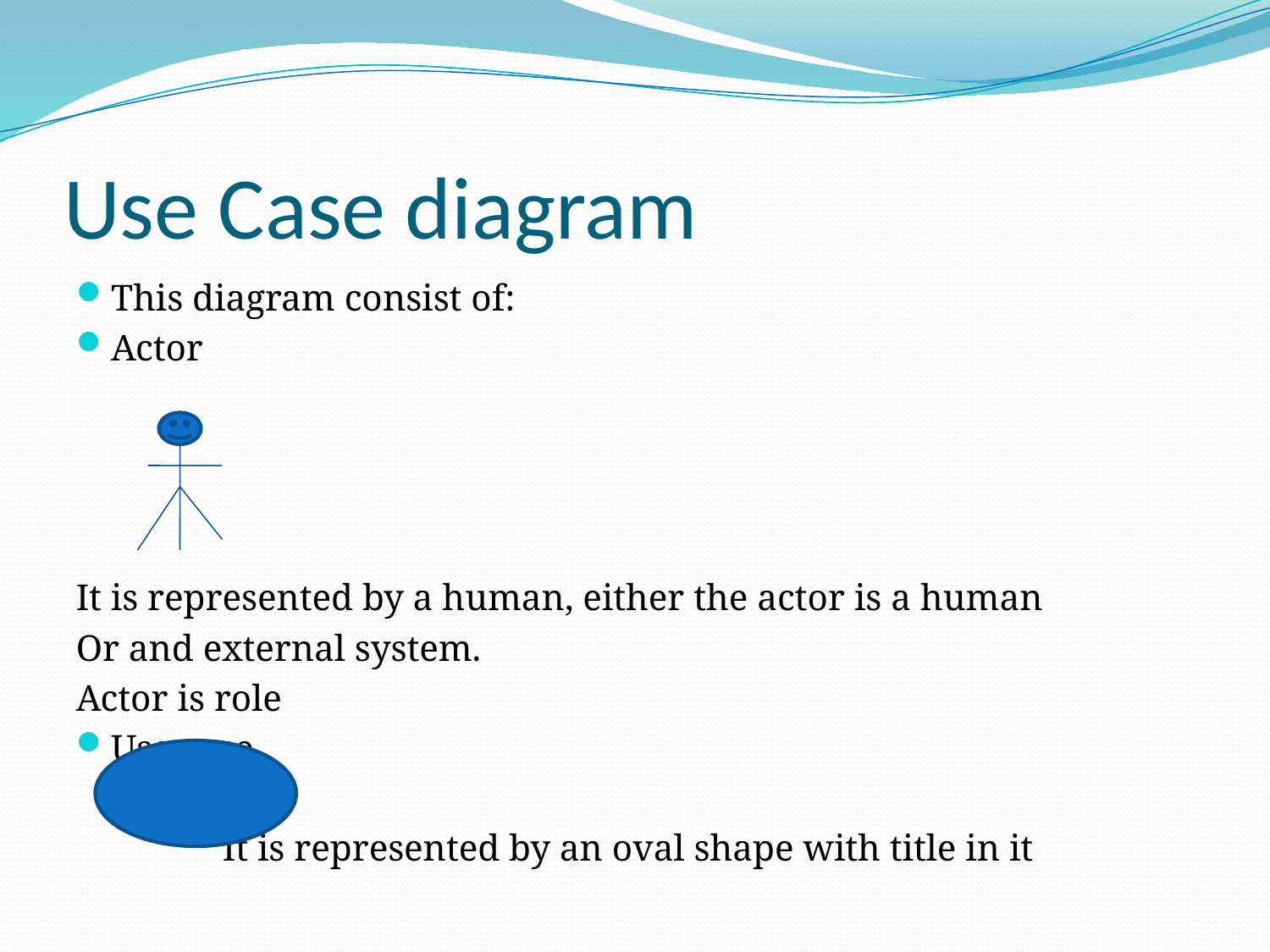

# Use Case diagram
This diagram consist of:
Actor

It is represented by a human, either the actor is a human
Or and external system.
Actor is role
Use case

  		            It is represented by an oval shape with title in it